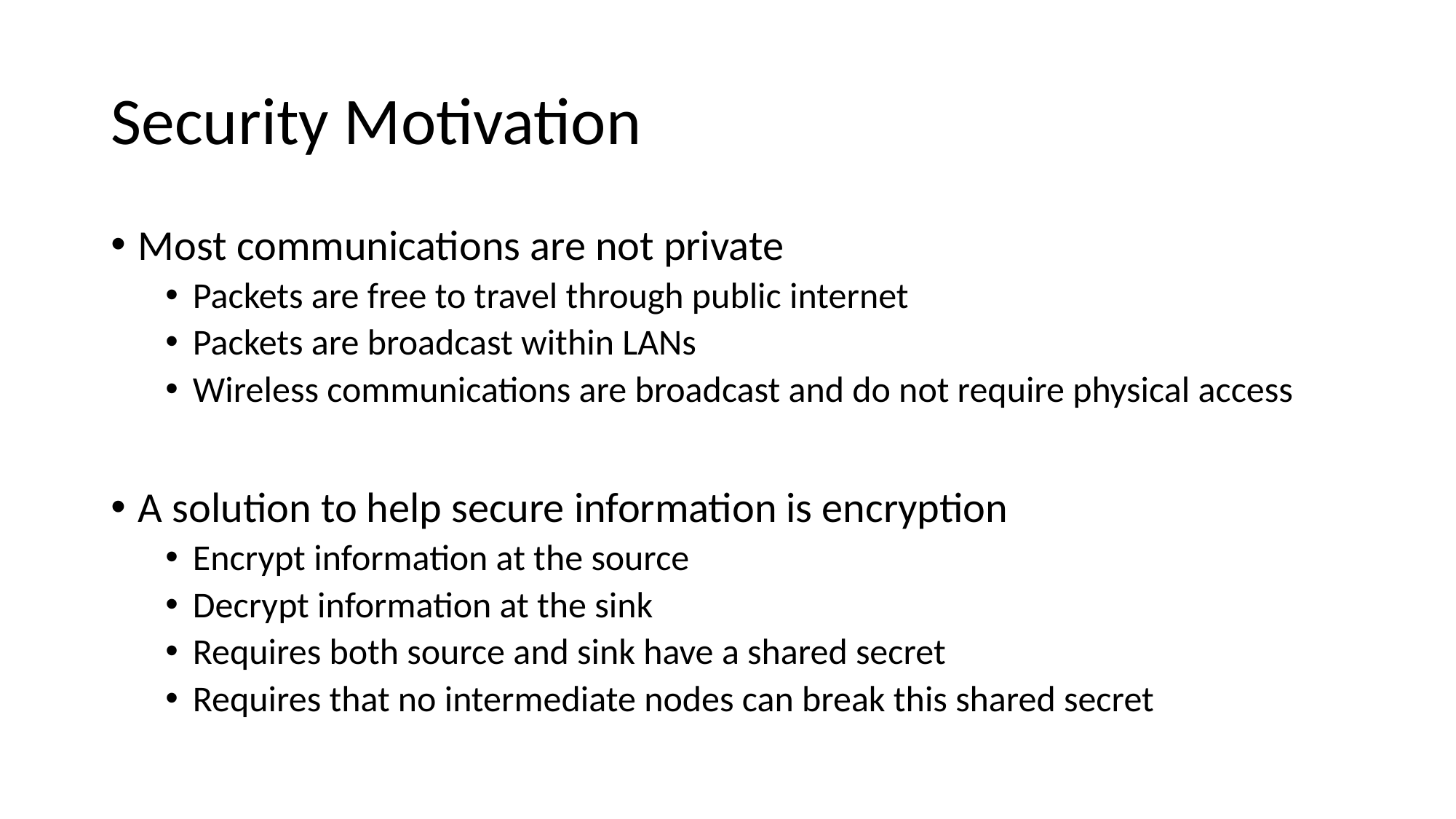

# Security Motivation
Most communications are not private
Packets are free to travel through public internet
Packets are broadcast within LANs
Wireless communications are broadcast and do not require physical access

A solution to help secure information is encryption
Encrypt information at the source
Decrypt information at the sink
Requires both source and sink have a shared secret
Requires that no intermediate nodes can break this shared secret